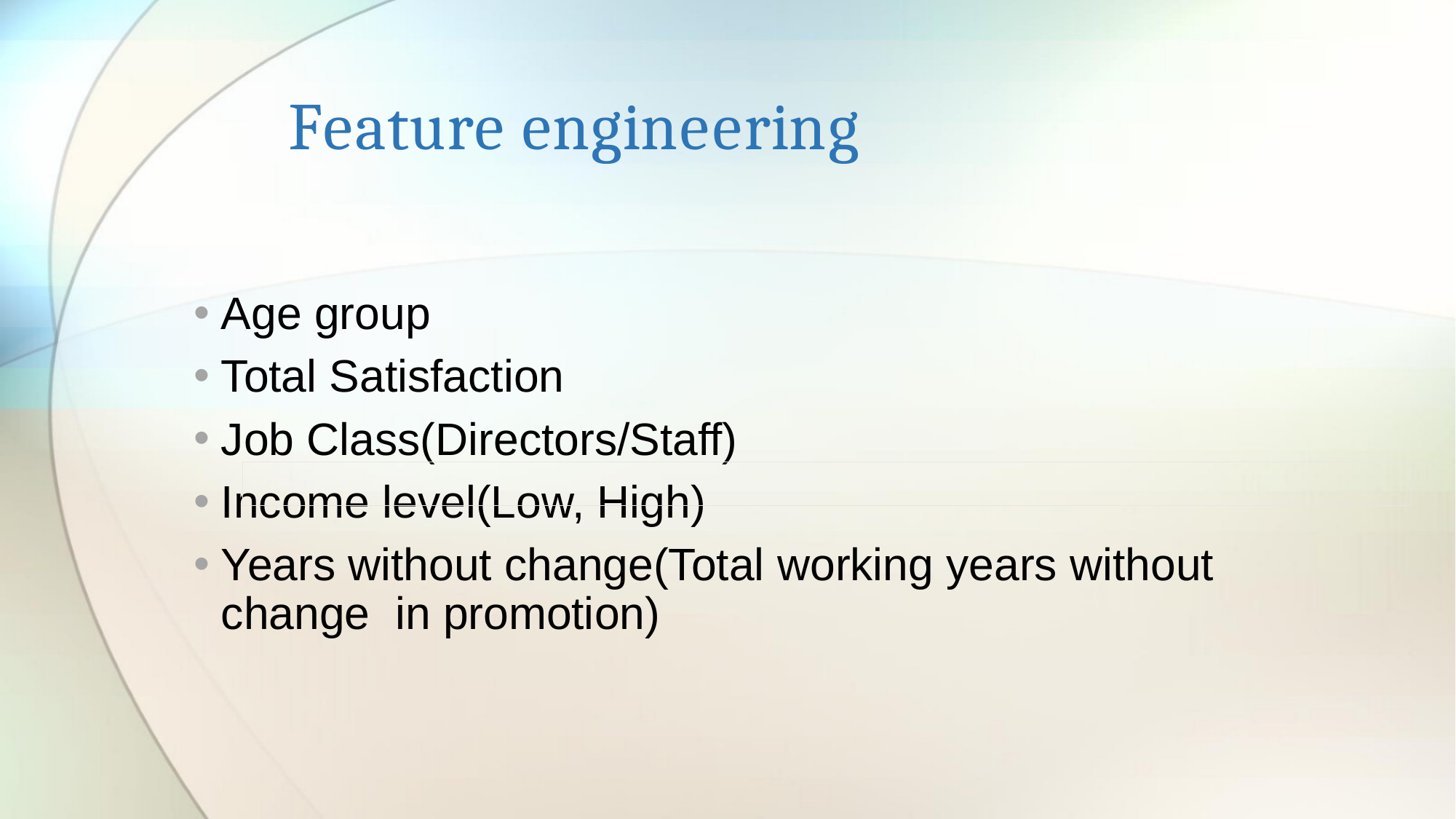

# Feature engineering

Age group
Total Satisfaction
Job Class(Directors/Staff)
Income level(Low, High)
Years without change(Total working years without change  in promotion)